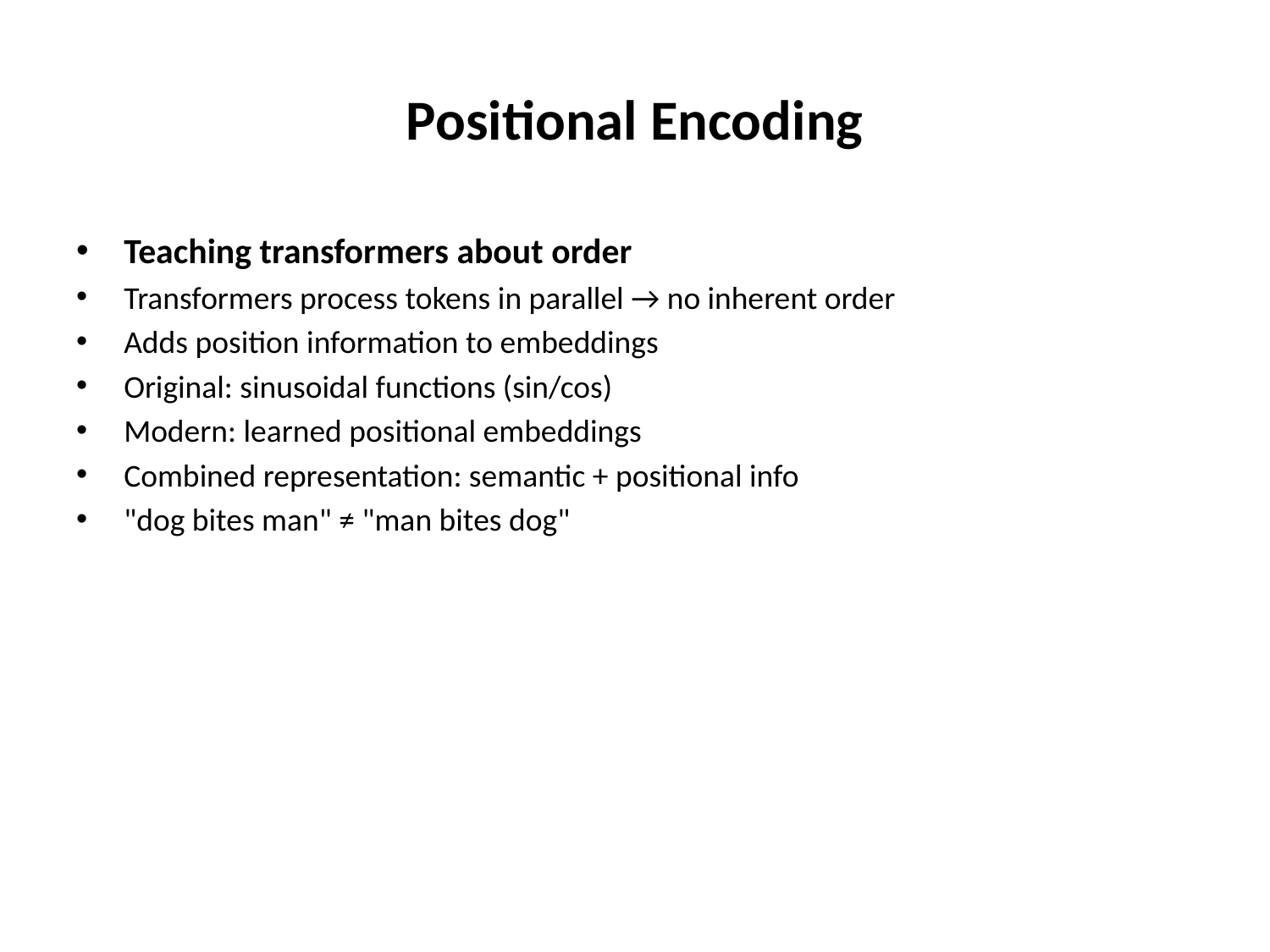

# Positional Encoding
Teaching transformers about order
Transformers process tokens in parallel → no inherent order
Adds position information to embeddings
Original: sinusoidal functions (sin/cos)
Modern: learned positional embeddings
Combined representation: semantic + positional info
"dog bites man" ≠ "man bites dog"